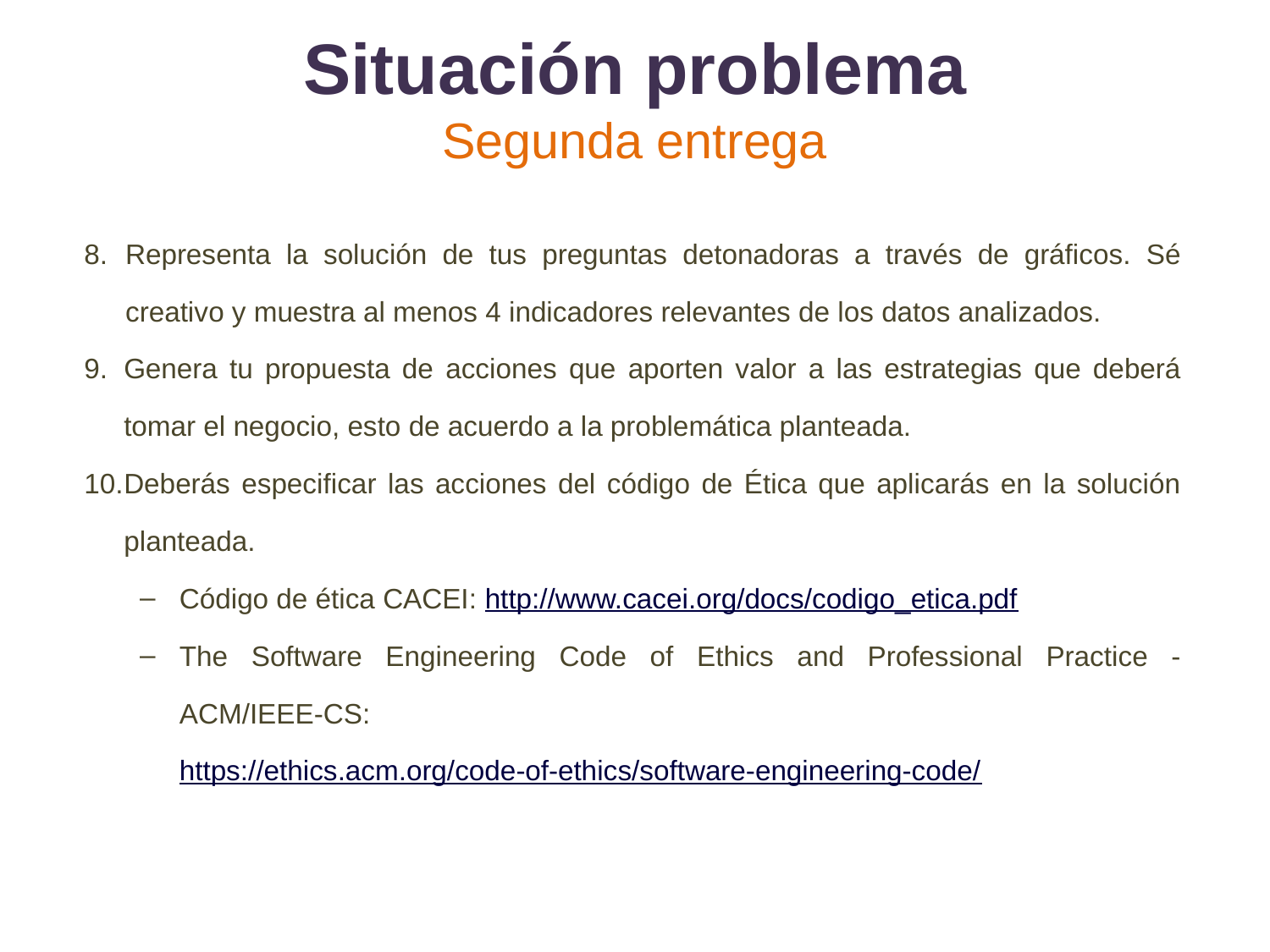

# Situación problema Segunda entrega
Representa la solución de tus preguntas detonadoras a través de gráficos. Sé creativo y muestra al menos 4 indicadores relevantes de los datos analizados.
Genera tu propuesta de acciones que aporten valor a las estrategias que deberá tomar el negocio, esto de acuerdo a la problemática planteada.
Deberás especificar las acciones del código de Ética que aplicarás en la solución planteada.
Código de ética CACEI: http://www.cacei.org/docs/codigo_etica.pdf
The Software Engineering Code of Ethics and Professional Practice - ACM/IEEE-CS:  https://ethics.acm.org/code-of-ethics/software-engineering-code/